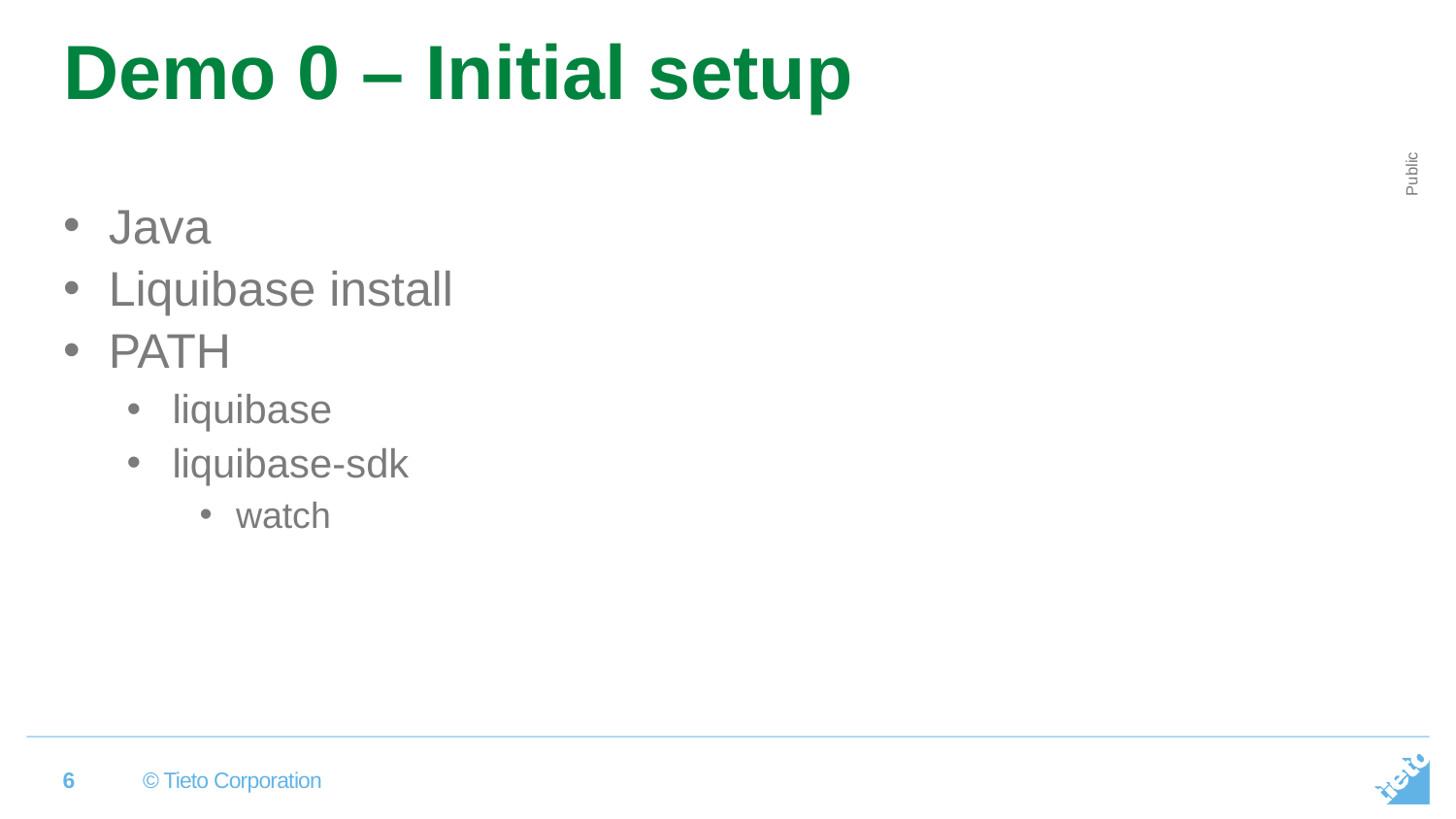

# Demo 0 – Initial setup
Java
Liquibase install
PATH
liquibase
liquibase-sdk
watch

6